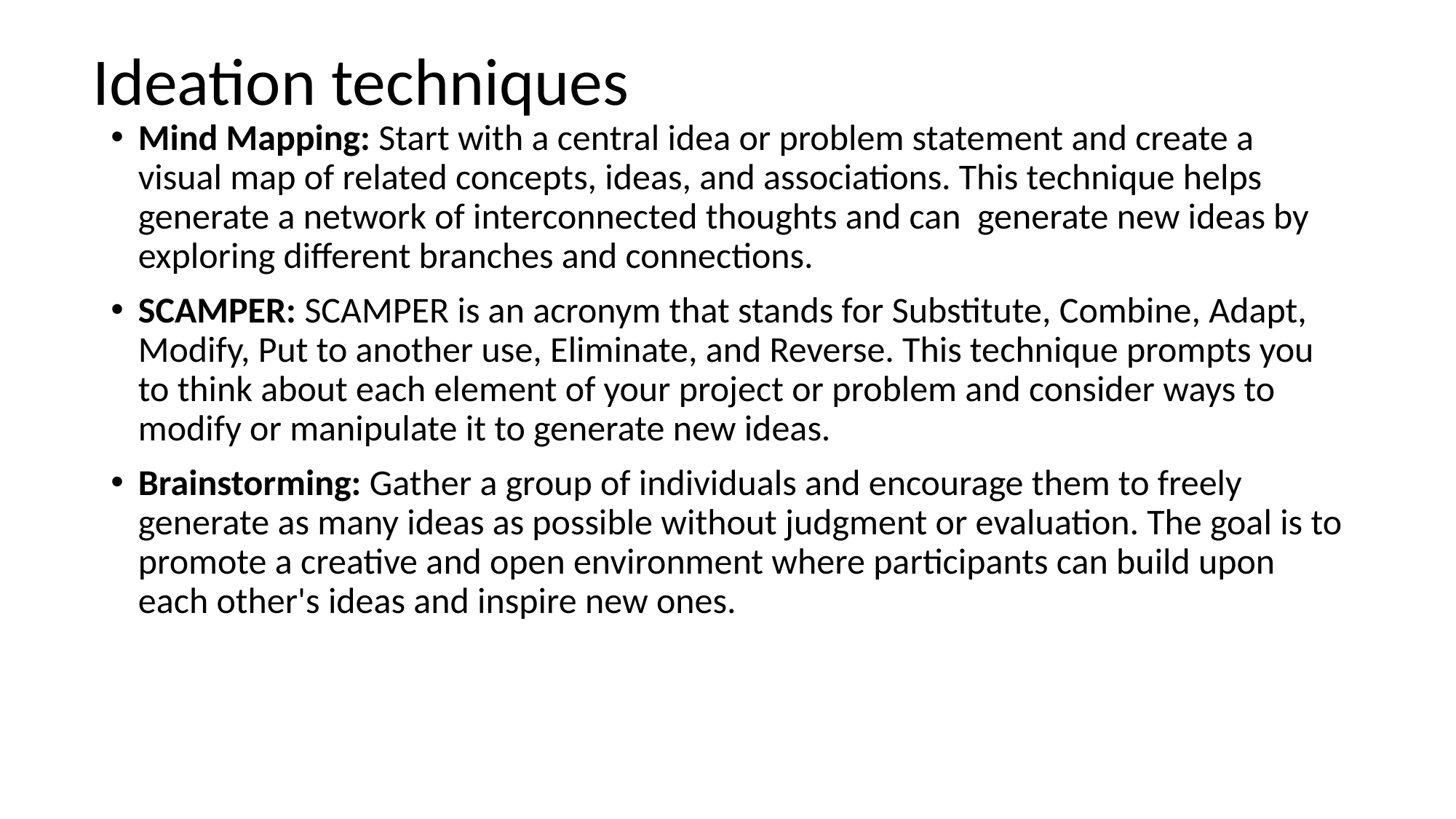

# Ideation techniques
Mind Mapping: Start with a central idea or problem statement and create a visual map of related concepts, ideas, and associations. This technique helps generate a network of interconnected thoughts and can  generate new ideas by exploring different branches and connections.
SCAMPER: SCAMPER is an acronym that stands for Substitute, Combine, Adapt, Modify, Put to another use, Eliminate, and Reverse. This technique prompts you to think about each element of your project or problem and consider ways to modify or manipulate it to generate new ideas.
Brainstorming: Gather a group of individuals and encourage them to freely generate as many ideas as possible without judgment or evaluation. The goal is to promote a creative and open environment where participants can build upon each other's ideas and inspire new ones.